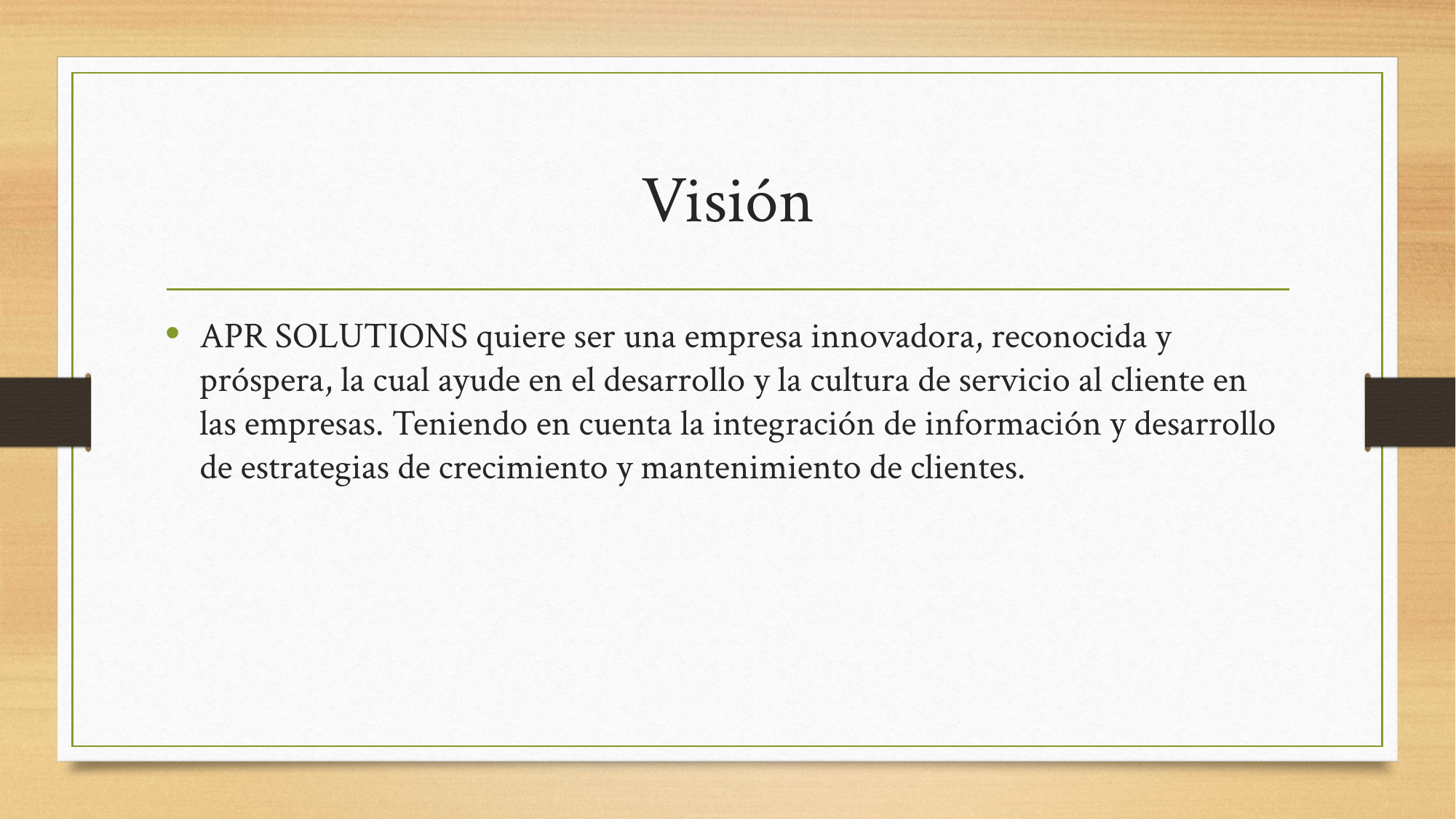

# Visión
APR SOLUTIONS quiere ser una empresa innovadora, reconocida y próspera, la cual ayude en el desarrollo y la cultura de servicio al cliente en las empresas. Teniendo en cuenta la integración de información y desarrollo de estrategias de crecimiento y mantenimiento de clientes.